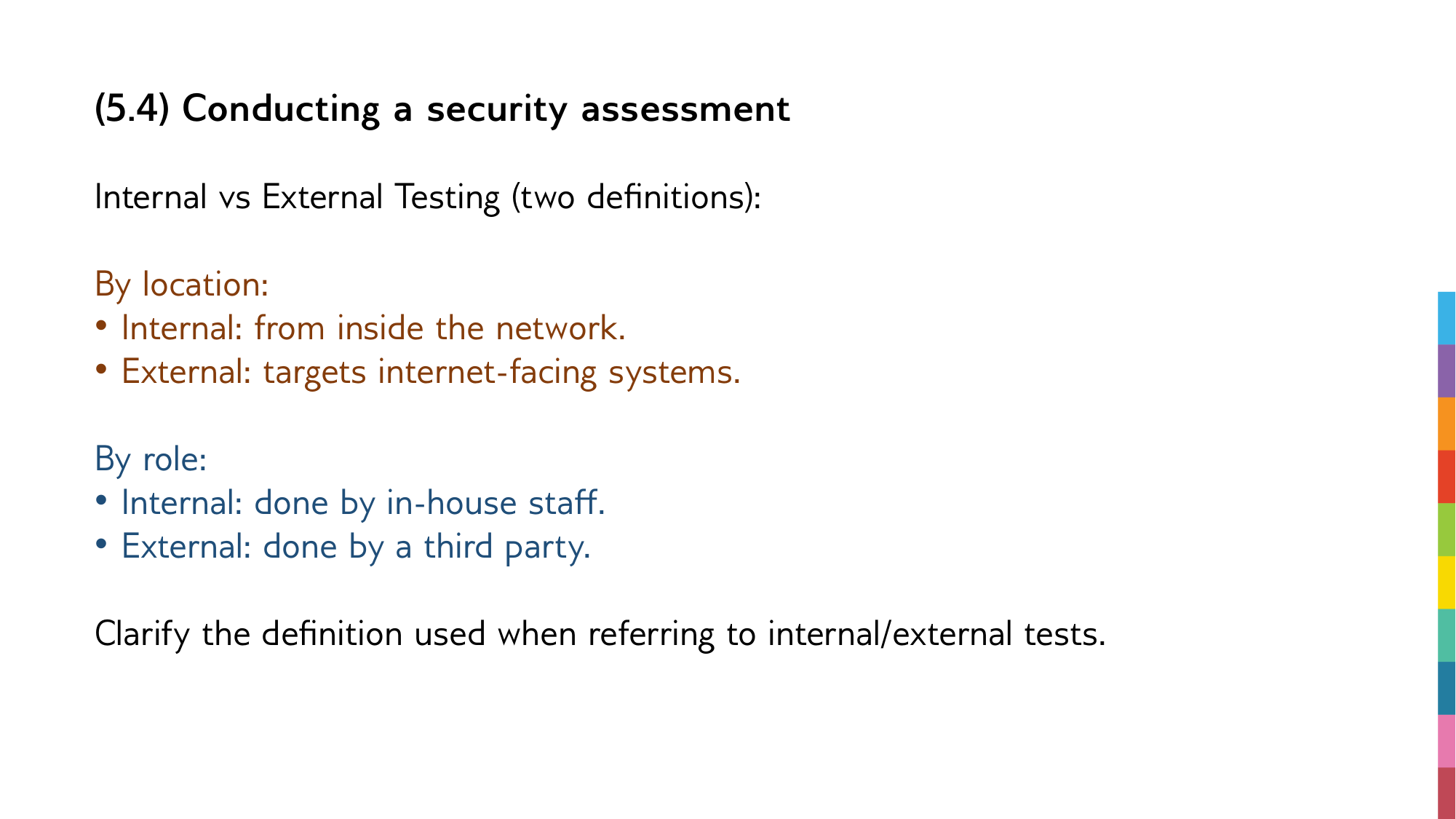

# (5.4) Conducting a security assessment
Internal vs External Testing (two definitions):

By location:
Internal: from inside the network.
External: targets internet-facing systems.

By role:
Internal: done by in-house staff.
External: done by a third party.

Clarify the definition used when referring to internal/external tests.